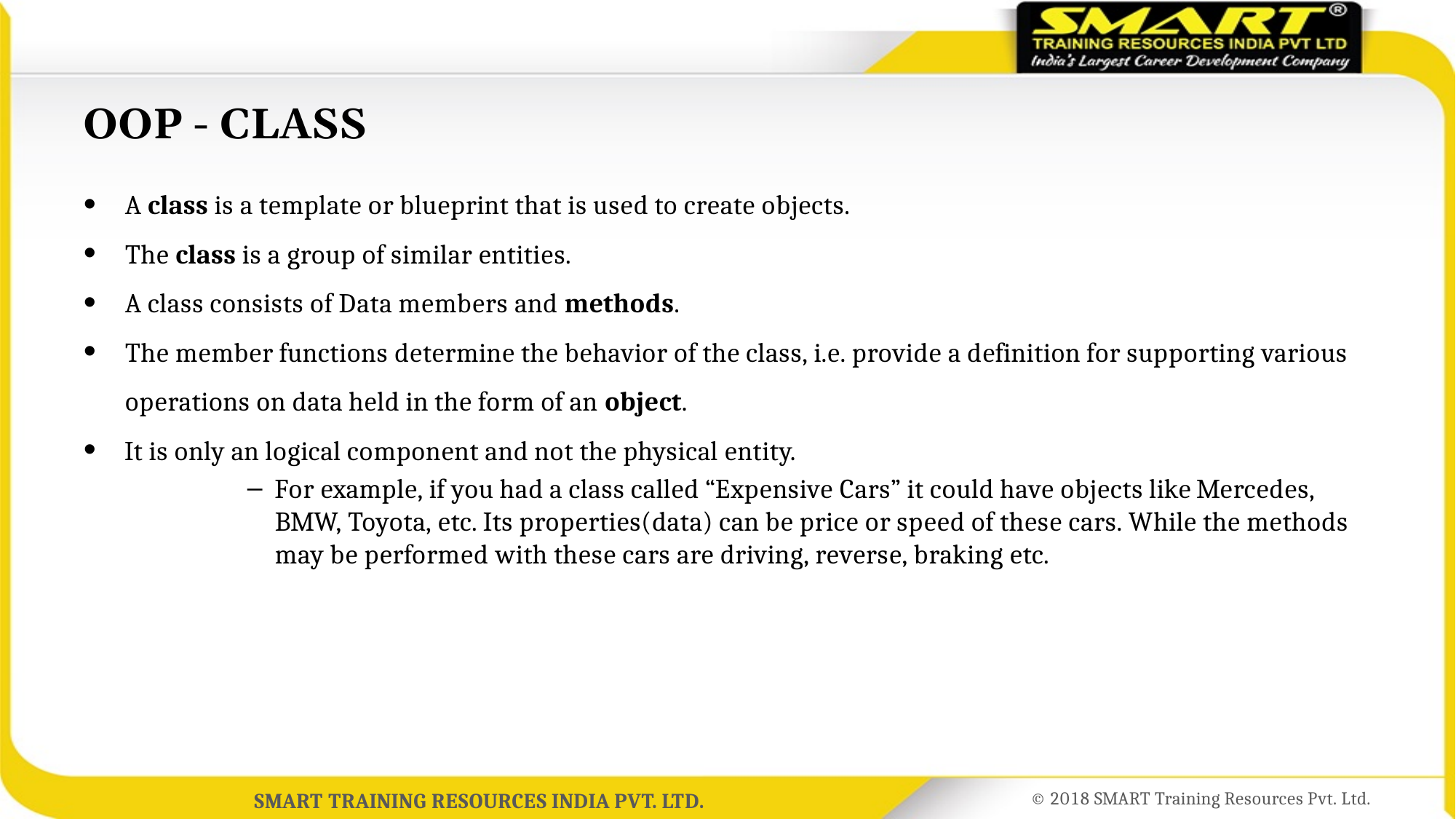

# OOP - CLASS
A class is a template or blueprint that is used to create objects.
The class is a group of similar entities.
A class consists of Data members and methods.
The member functions determine the behavior of the class, i.e. provide a definition for supporting various operations on data held in the form of an object.
It is only an logical component and not the physical entity.
For example, if you had a class called “Expensive Cars” it could have objects like Mercedes, BMW, Toyota, etc. Its properties(data) can be price or speed of these cars. While the methods may be performed with these cars are driving, reverse, braking etc.